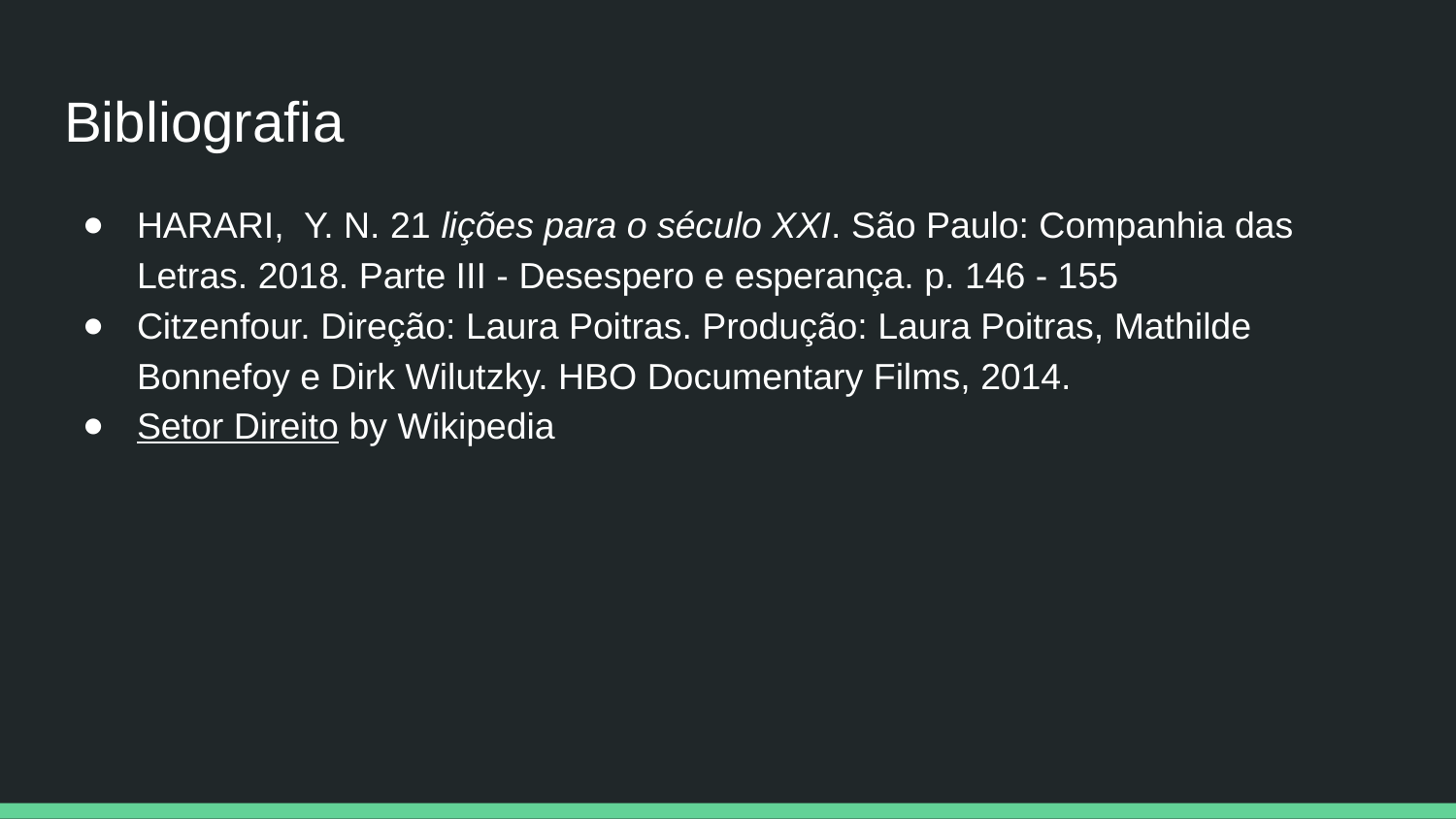

# Bibliografia
HARARI,  Y. N. 21 lições para o século XXI. São Paulo: Companhia das Letras. 2018. Parte III - Desespero e esperança. p. 146 - 155
Citzenfour. Direção: Laura Poitras. Produção: Laura Poitras, Mathilde Bonnefoy e Dirk Wilutzky. HBO Documentary Films, 2014.
Setor Direito by Wikipedia